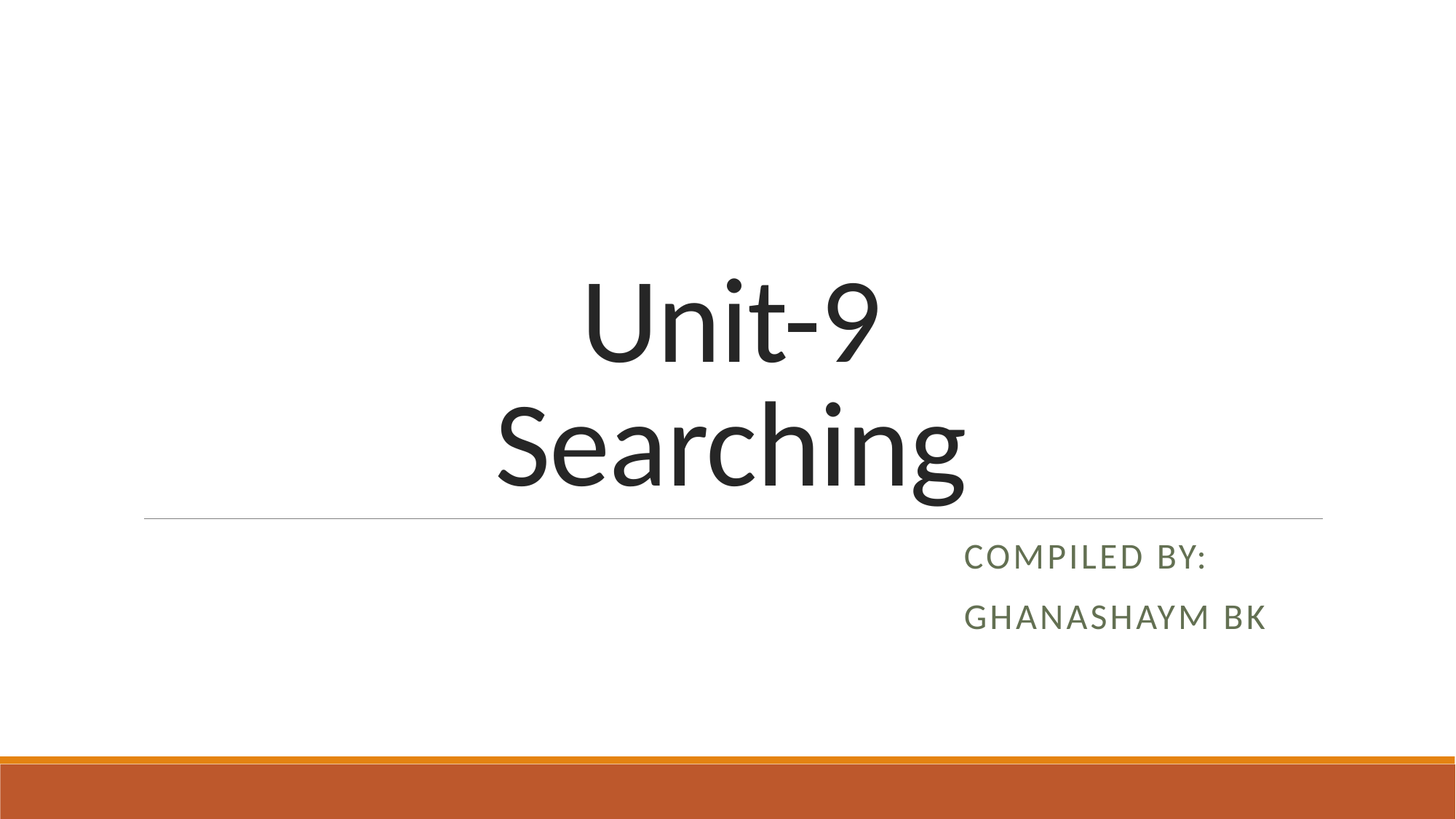

# Unit-9 Searching
Compiled by:
Ghanashaym BK